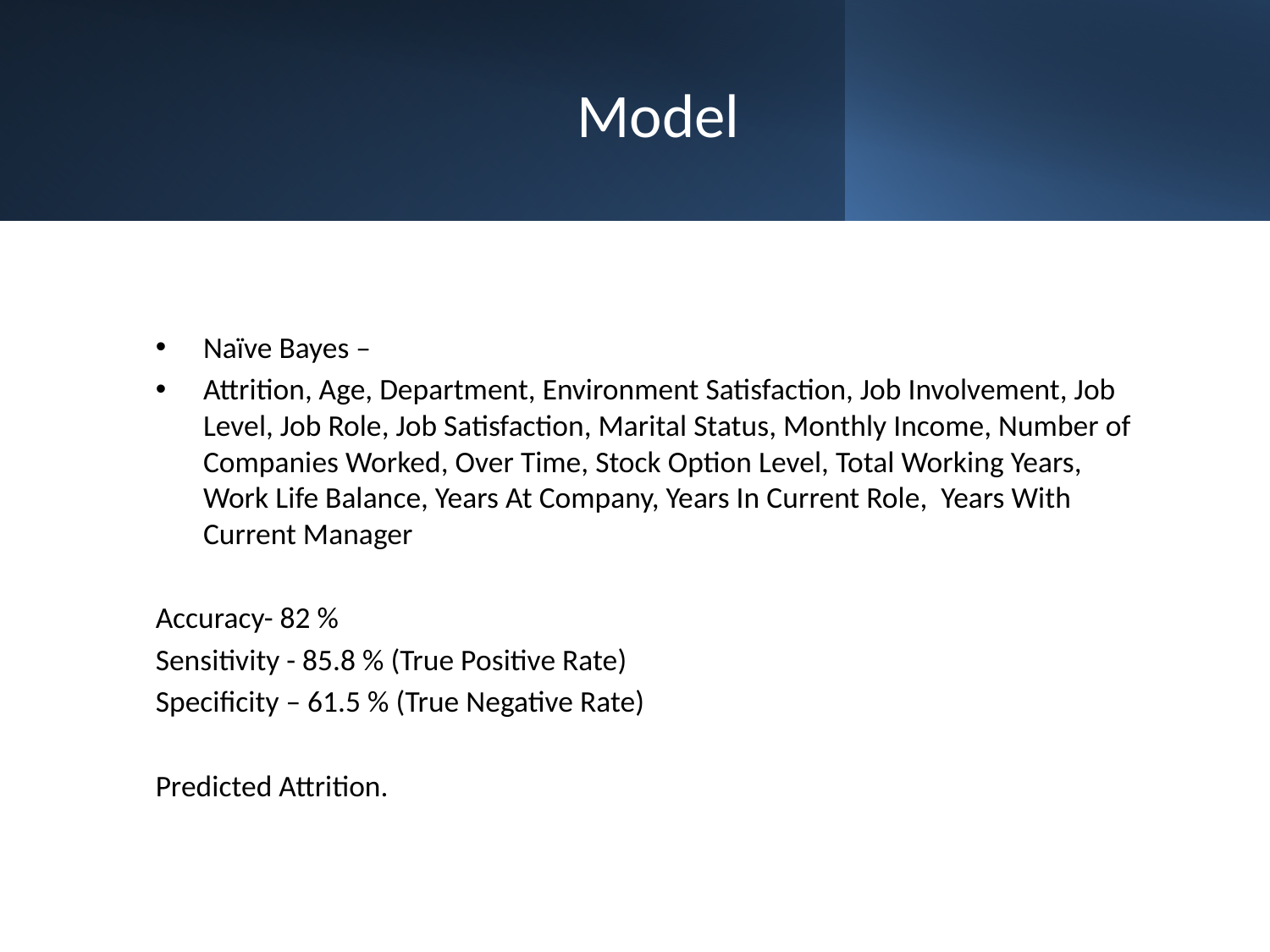

# Model
Naïve Bayes –
Attrition, Age, Department, Environment Satisfaction, Job Involvement, Job Level, Job Role, Job Satisfaction, Marital Status, Monthly Income, Number of Companies Worked, Over Time, Stock Option Level, Total Working Years, Work Life Balance, Years At Company, Years In Current Role,  Years With Current Manager

Accuracy- 82 %
Sensitivity - 85.8 % (True Positive Rate)
Specificity – 61.5 % (True Negative Rate)

Predicted Attrition.